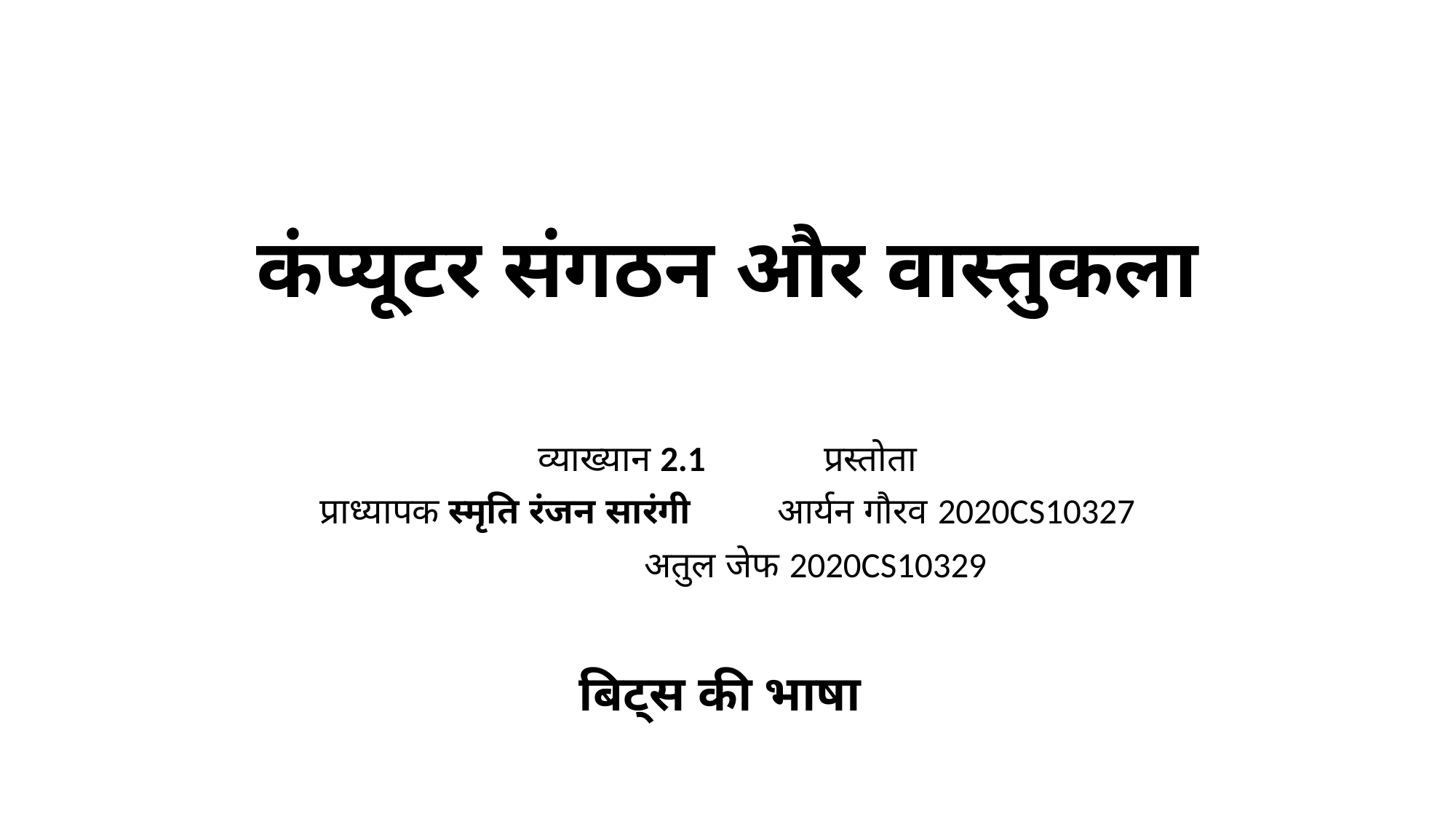

# कंप्यूटर संगठन और वास्तुकला
व्याख्यान 2.1							         प्रस्तोता
प्राध्यापक स्मृति रंजन सारंगी			   आर्यन गौरव 2020CS10327
						       अतुल जेफ 2020CS10329
	      बिट्स की भाषा